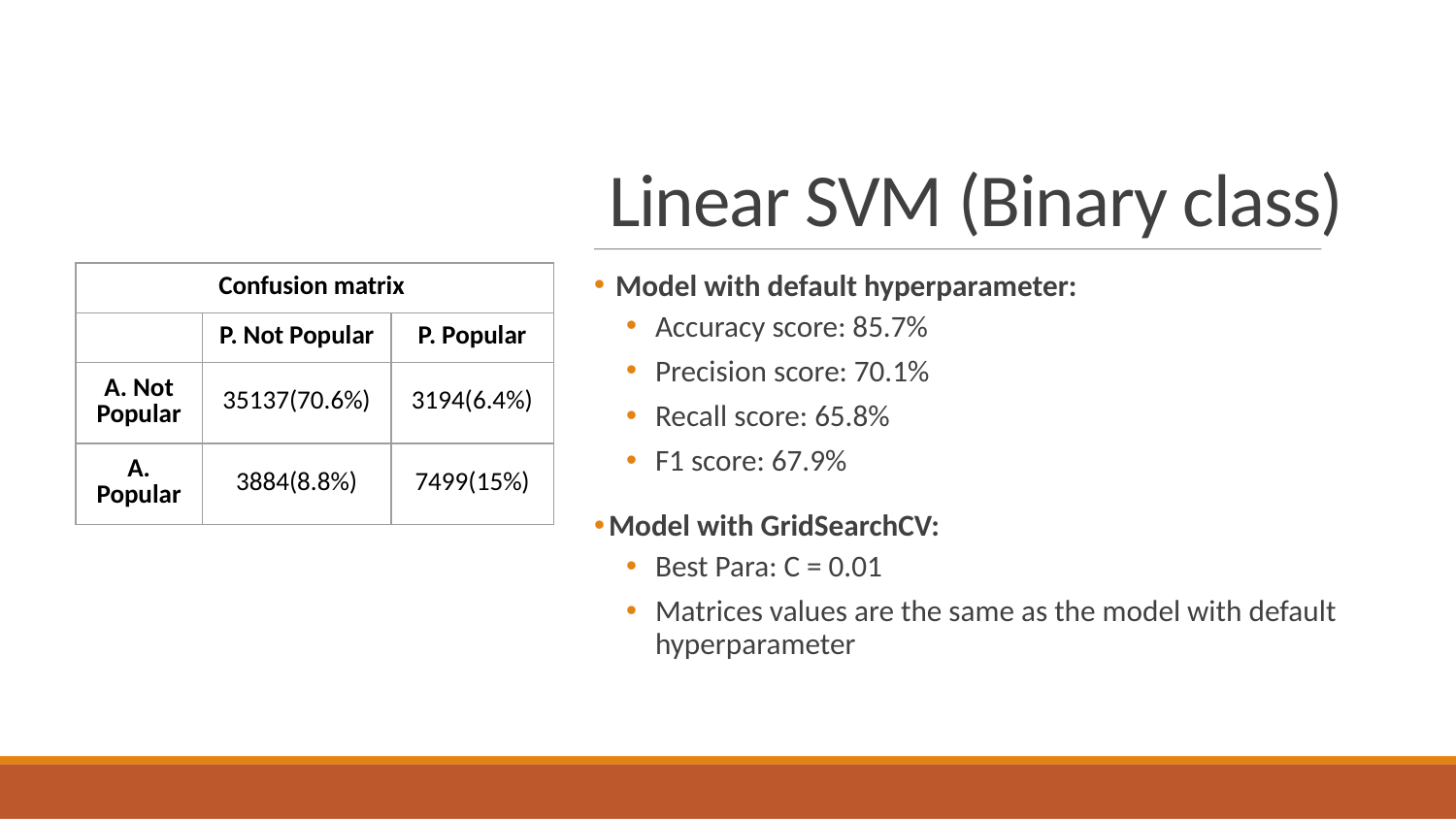

# Linear SVM (Binary class)
 Model with default hyperparameter:
Accuracy score: 85.7%
Precision score: 70.1%
Recall score: 65.8%
F1 score: 67.9%
Model with GridSearchCV:
Best Para: C = 0.01
Matrices values are the same as the model with default hyperparameter

| Confusion matrix |  |  |
| --- | --- | --- |
|  | P. Not Popular | P. Popular |
| A. Not Popular | 35137(70.6%) | 3194(6.4%) |
| A. Popular | 3884(8.8%) | 7499(15%) |